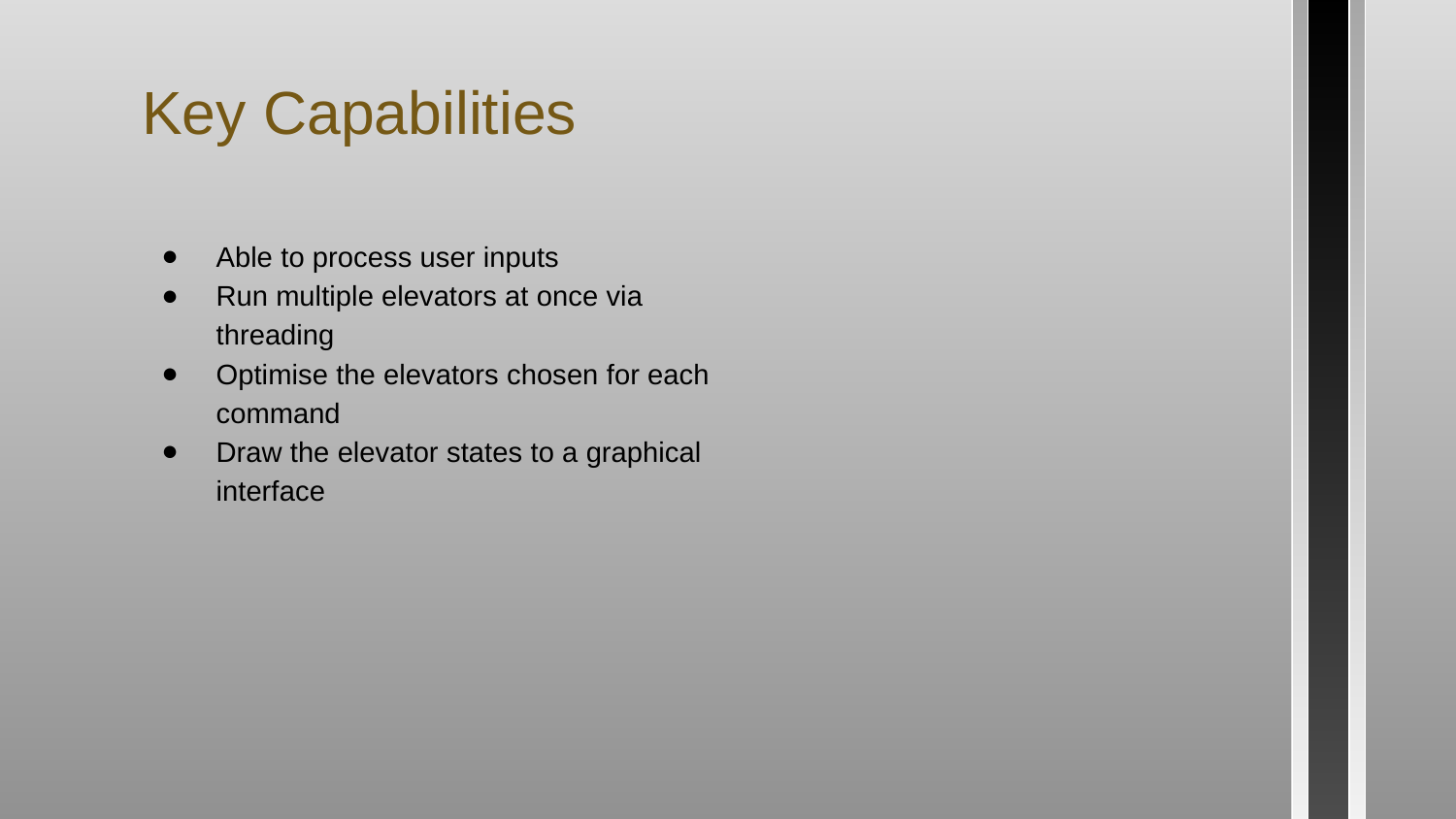

# Key Capabilities
Able to process user inputs
Run multiple elevators at once via threading
Optimise the elevators chosen for each command
Draw the elevator states to a graphical interface